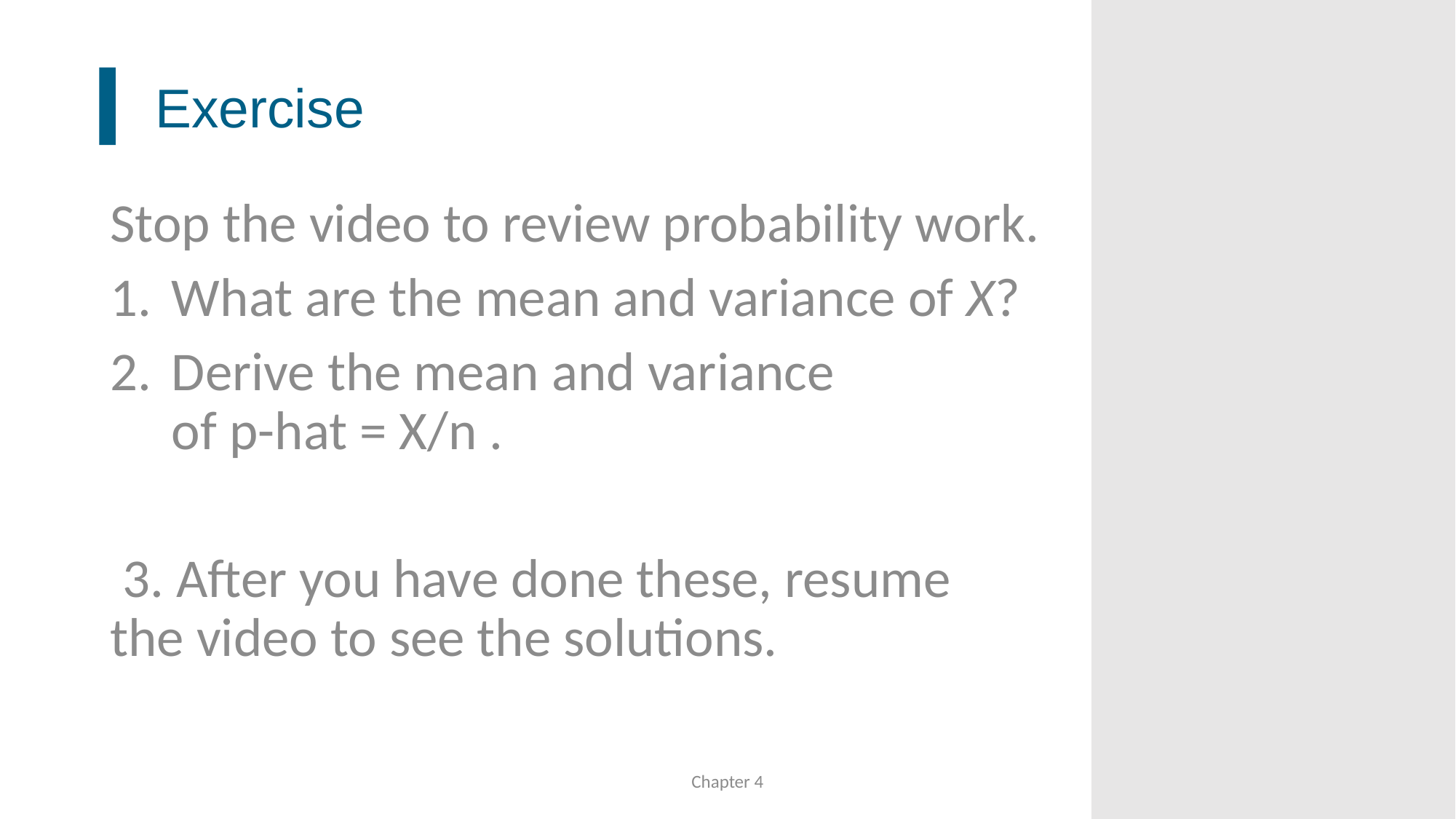

# Exercise

Stop the video to review probability work.
What are the mean and variance of X?
Derive the mean and variance
of p-hat = X/n .

 3. After you have done these, resume  the video to see the solutions.
Chapter 4
22